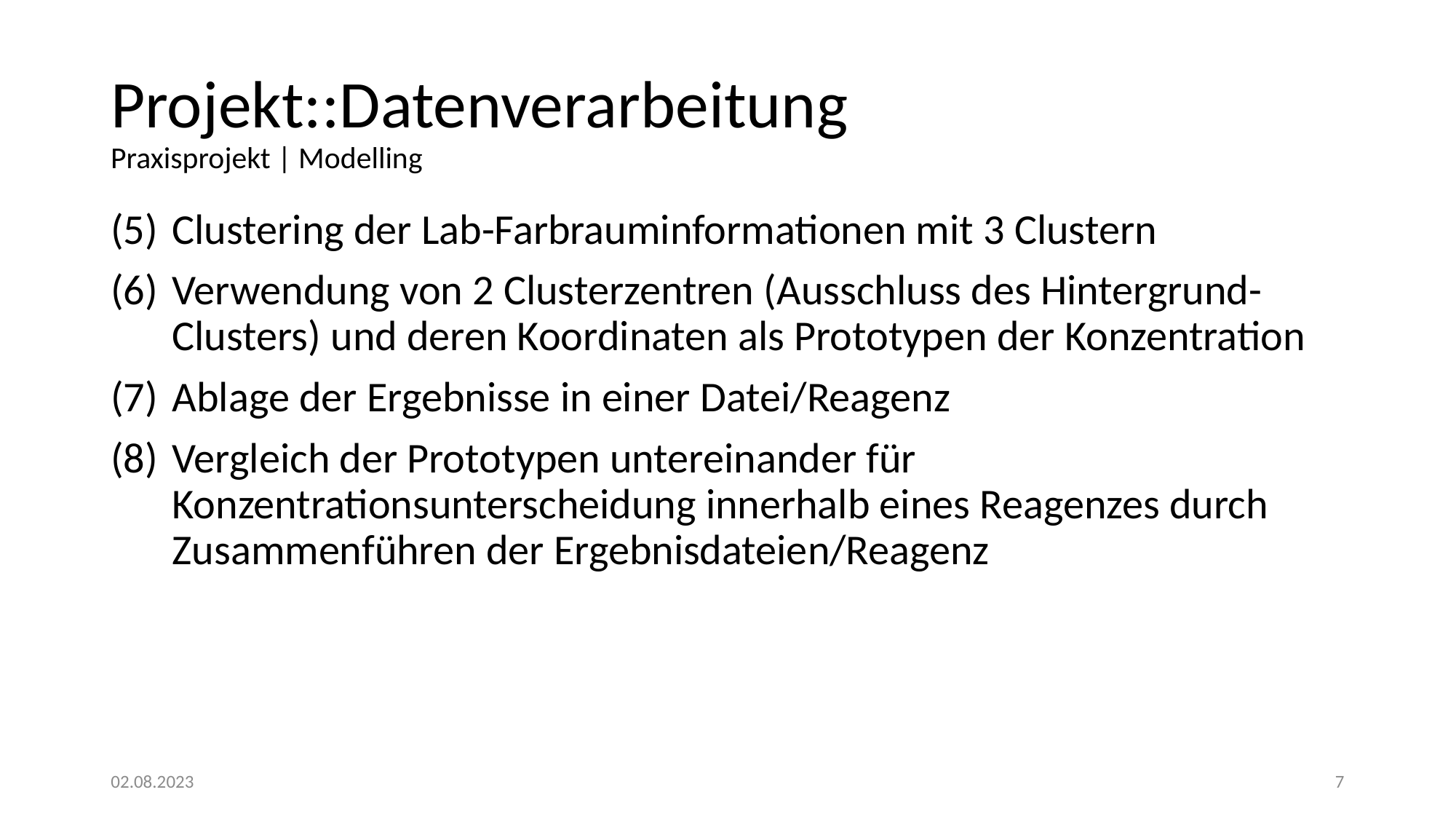

Projekt::Datenverarbeitung
Praxisprojekt | Modelling
Clustering der Lab-Farbrauminformationen mit 3 Clustern
Verwendung von 2 Clusterzentren (Ausschluss des Hintergrund-Clusters) und deren Koordinaten als Prototypen der Konzentration
Ablage der Ergebnisse in einer Datei/Reagenz
Vergleich der Prototypen untereinander für Konzentrationsunterscheidung innerhalb eines Reagenzes durch Zusammenführen der Ergebnisdateien/Reagenz
02.08.2023
7